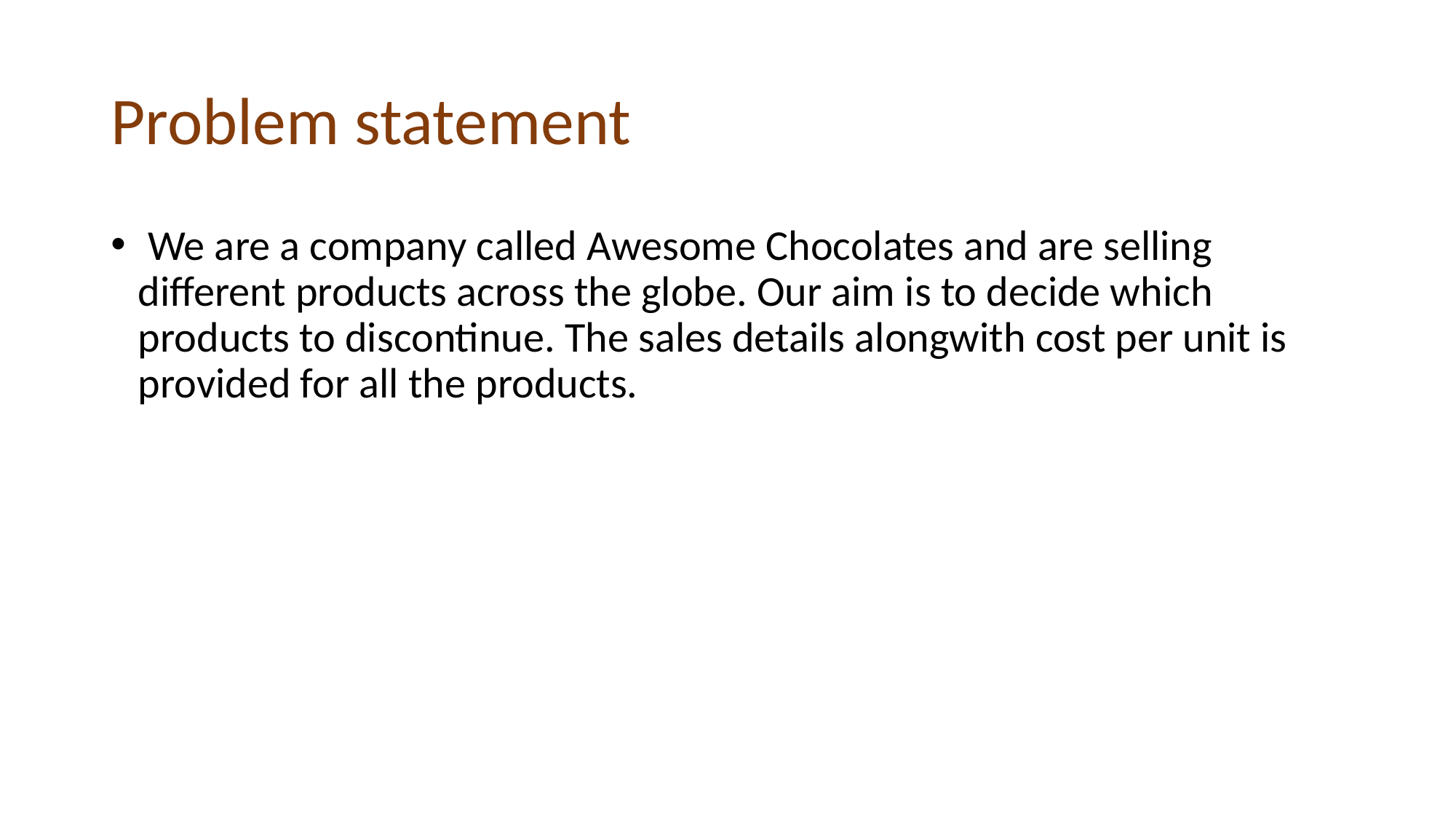

# Problem statement
 We are a company called Awesome Chocolates and are selling different products across the globe. Our aim is to decide which products to discontinue. The sales details alongwith cost per unit is provided for all the products.